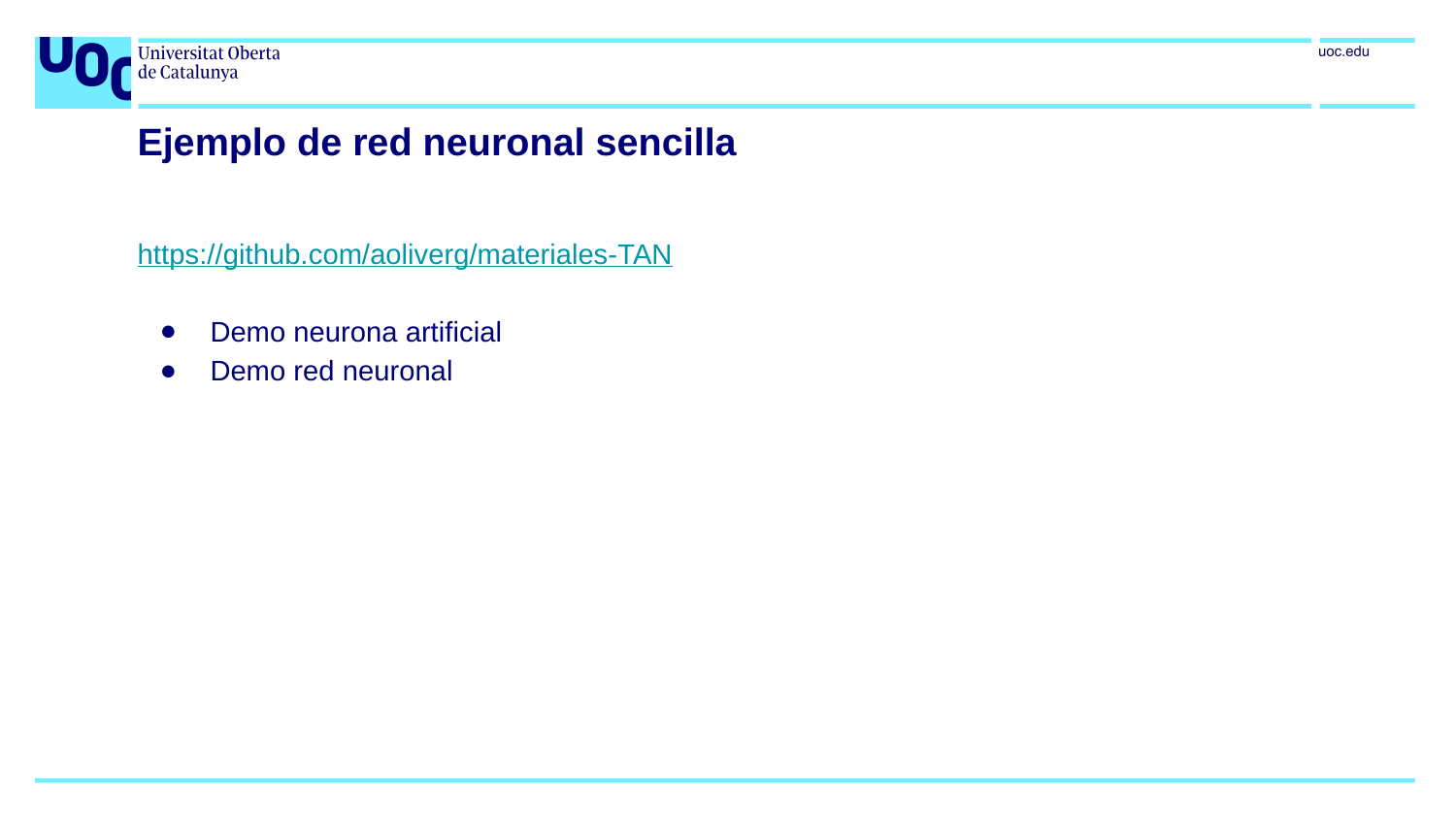

# Ejemplo de red neuronal sencilla
https://github.com/aoliverg/materiales-TAN

Demo neurona artificial
Demo red neuronal